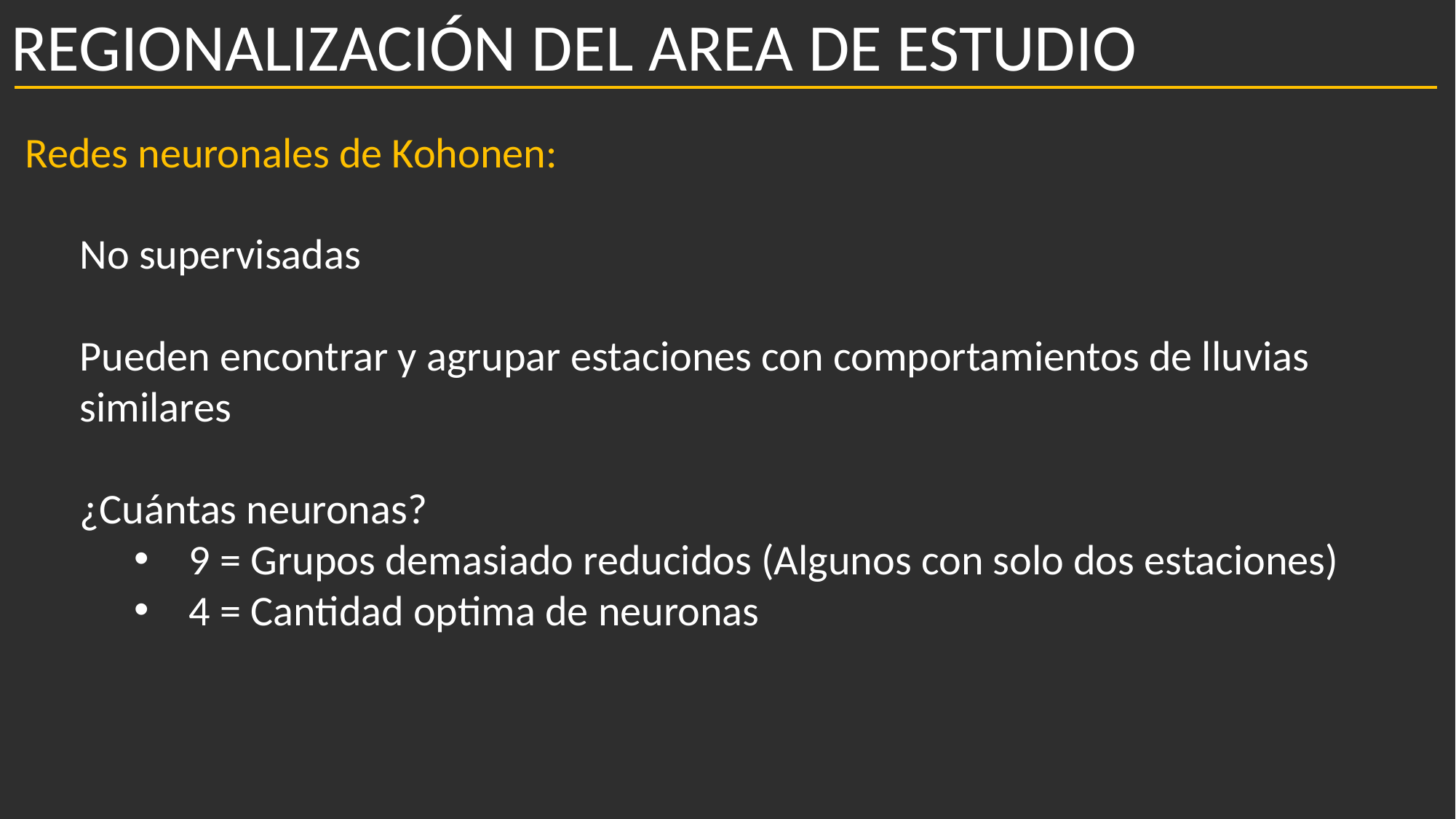

# REGIONALIZACIÓN DEL AREA DE ESTUDIO
Redes neuronales de Kohonen:

No supervisadas

Pueden encontrar y agrupar estaciones con comportamientos de lluvias similares

¿Cuántas neuronas?
9 = Grupos demasiado reducidos (Algunos con solo dos estaciones)
4 = Cantidad optima de neuronas